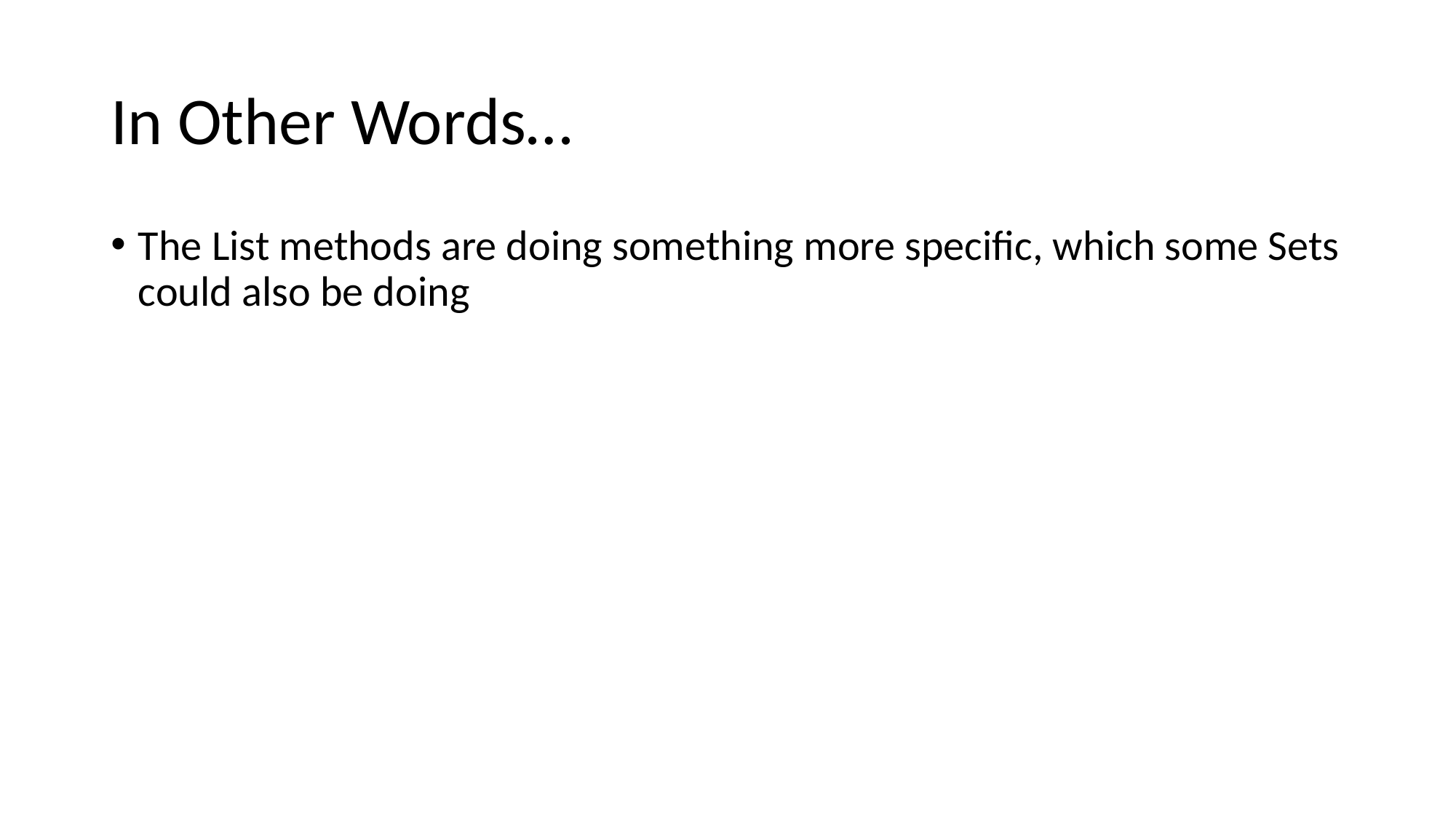

# In Other Words…
The List methods are doing something more specific, which some Sets could also be doing